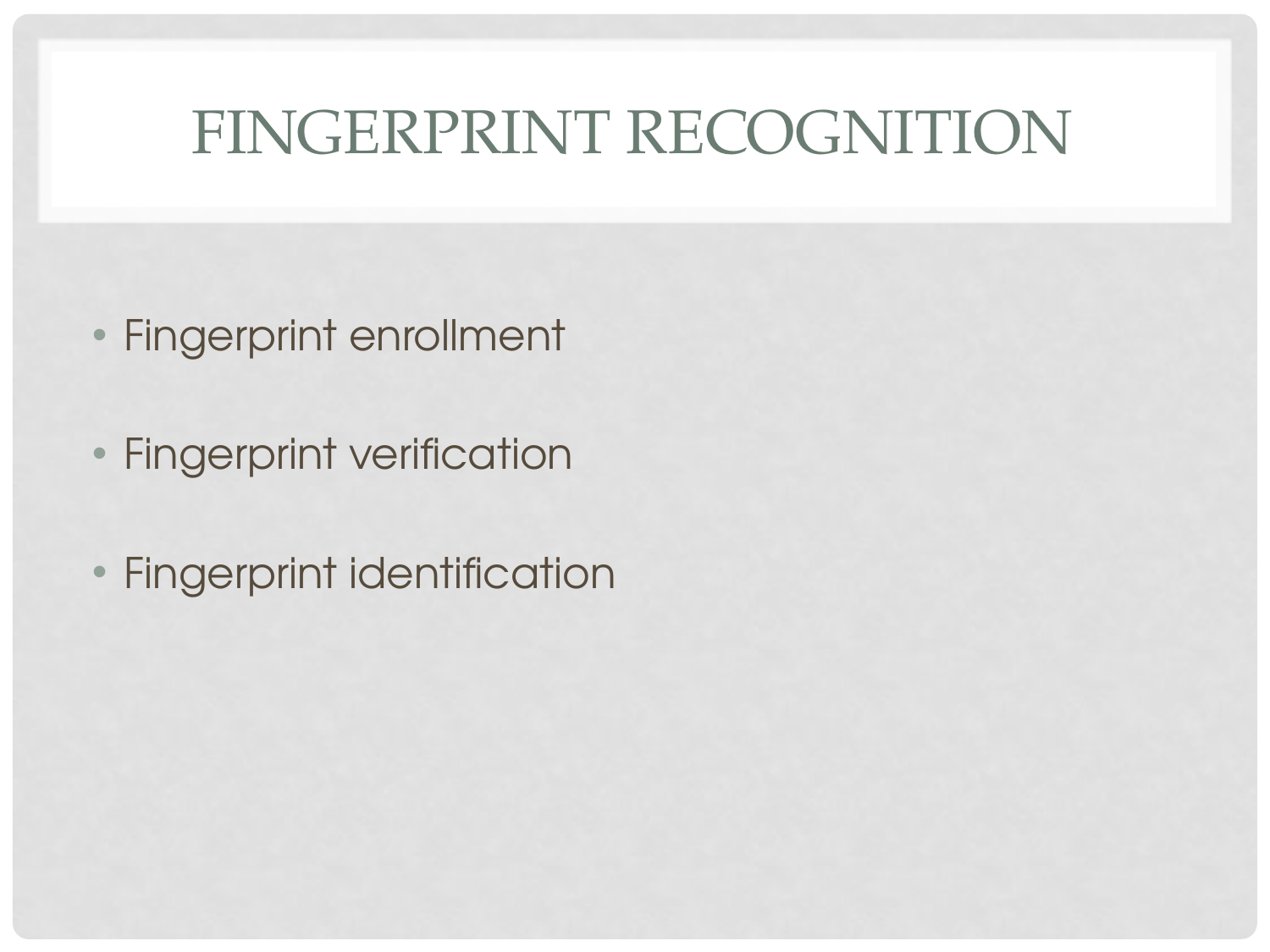

# Fingerprint recognition

Fingerprint enrollment

Fingerprint verification

Fingerprint identification